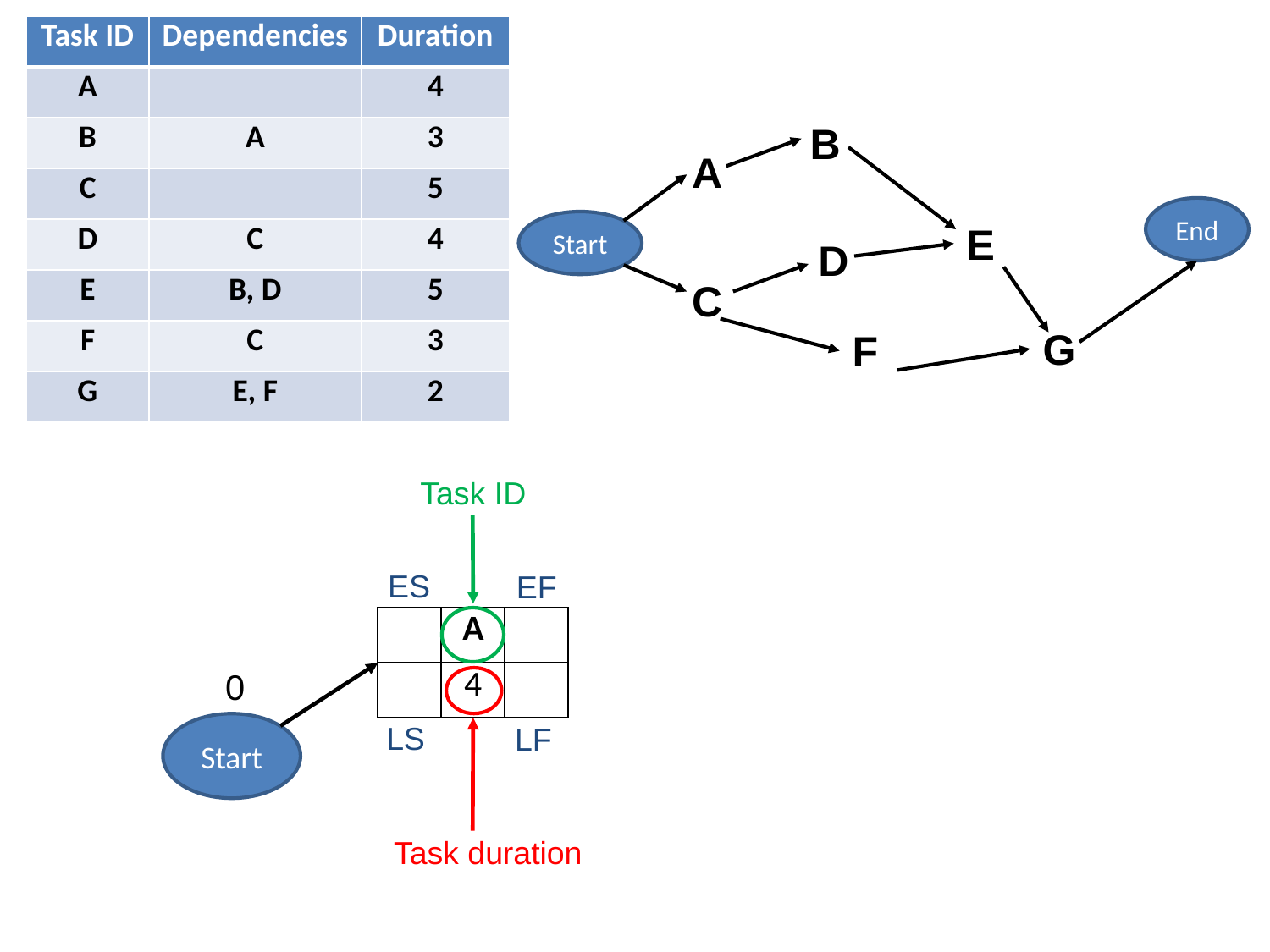

| Task ID | Dependencies | Duration |
| --- | --- | --- |
| A |  | 4 |
| B | A | 3 |
| C |  | 5 |
| D | C | 4 |
| E | B, D | 5 |
| F | C | 3 |
| G | E, F | 2 |
B
A
End
Start
E
D
C
G
F
Task ID
ES
EF

|  | A |  |
| --- | --- | --- |
|  | 4 |  |
0

LS
LF
Start
Task duration